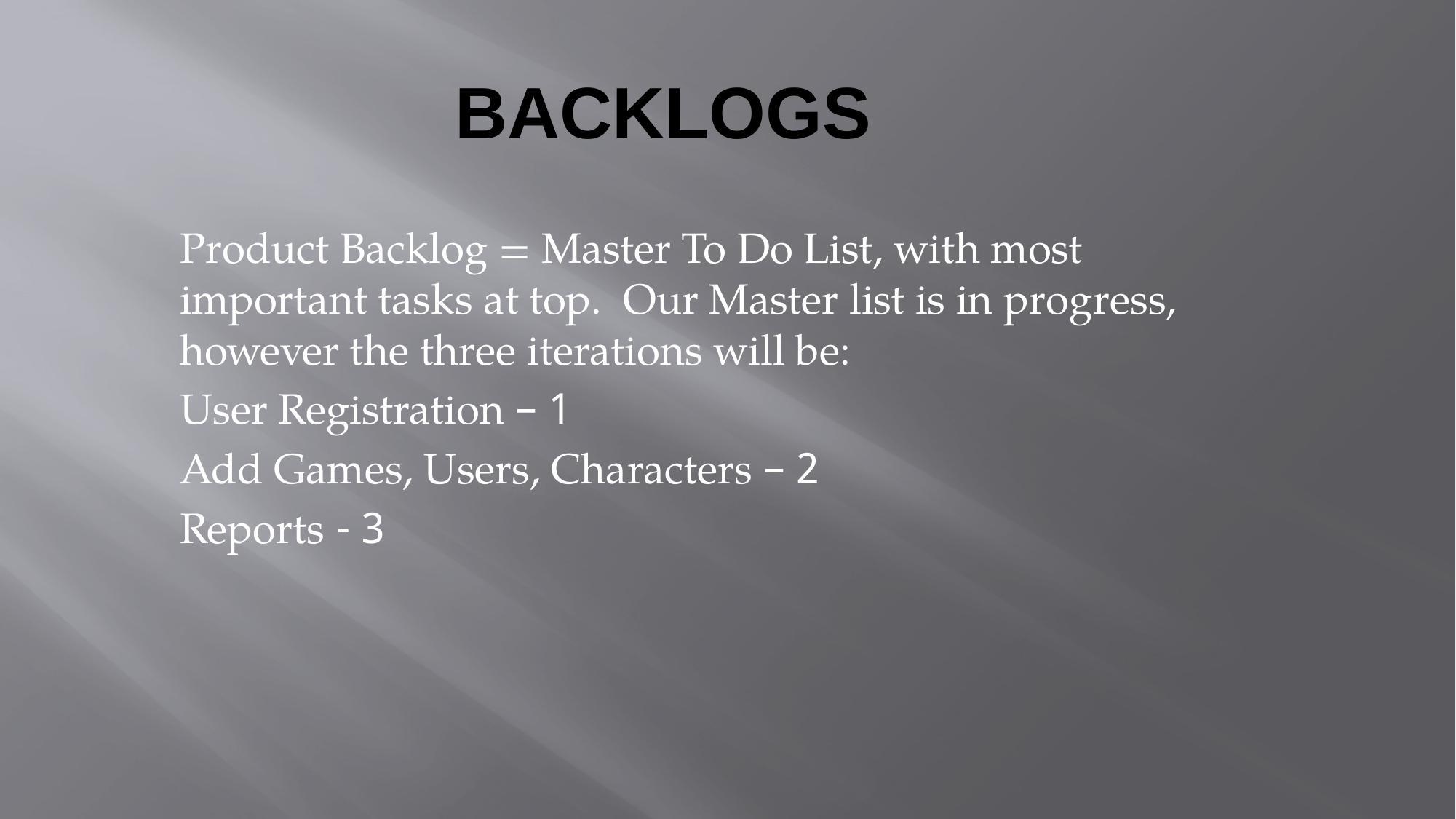

# Backlogs
Product Backlog = Master To Do List, with most important tasks at top.  Our Master list is in progress, however the three iterations will be:
	1 – User Registration
	2 – Add Games, Users, Characters
	3 - Reports